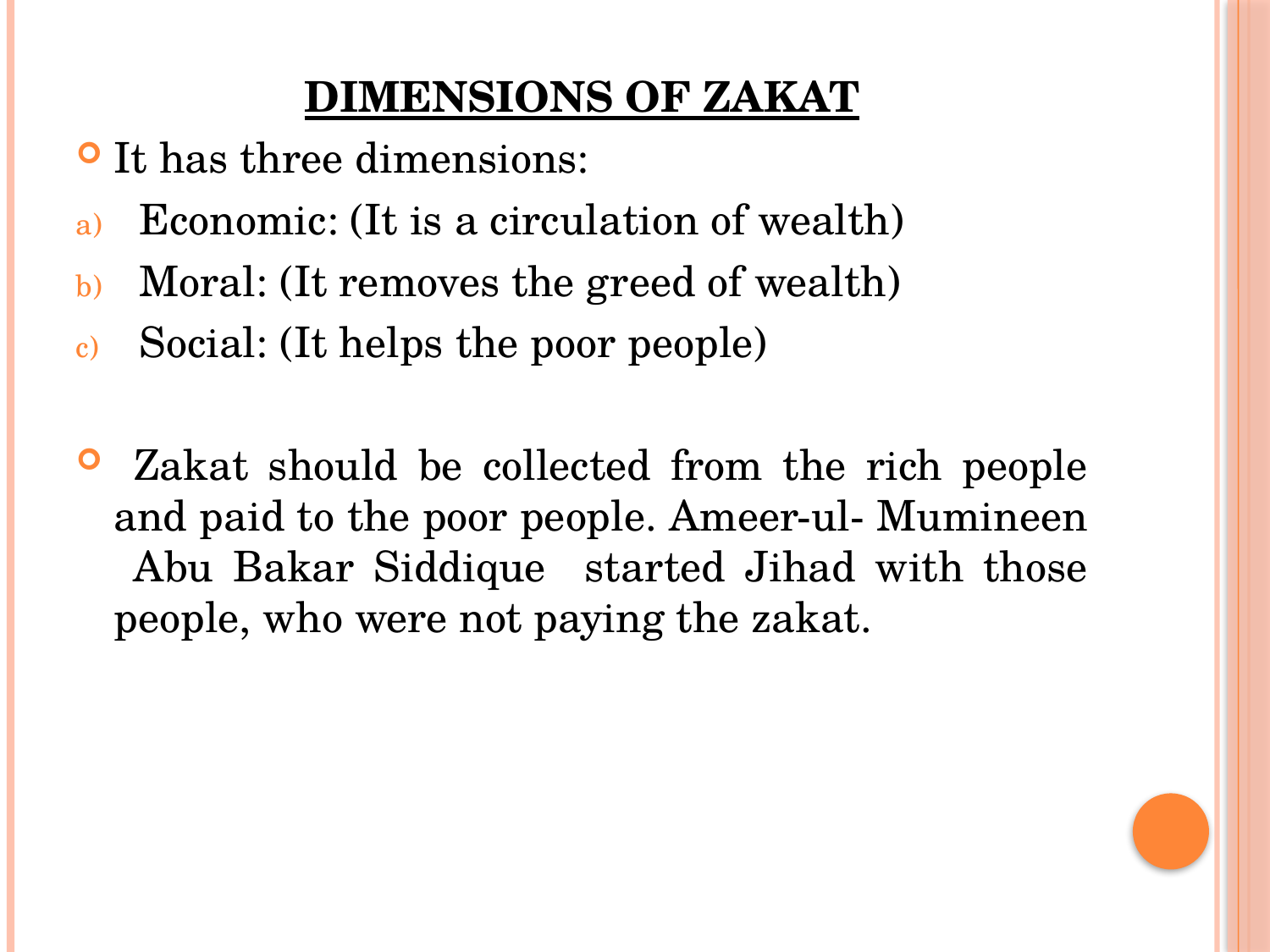

DIMENSIONS OF ZAKAT
It has three dimensions:
Economic: (It is a circulation of wealth)
Moral: (It removes the greed of wealth)
Social: (It helps the poor people)

 Zakat should be collected from the rich people and paid to the poor people. Ameer-ul- Mumineen  Abu Bakar Siddique  started Jihad with those people, who were not paying the zakat.